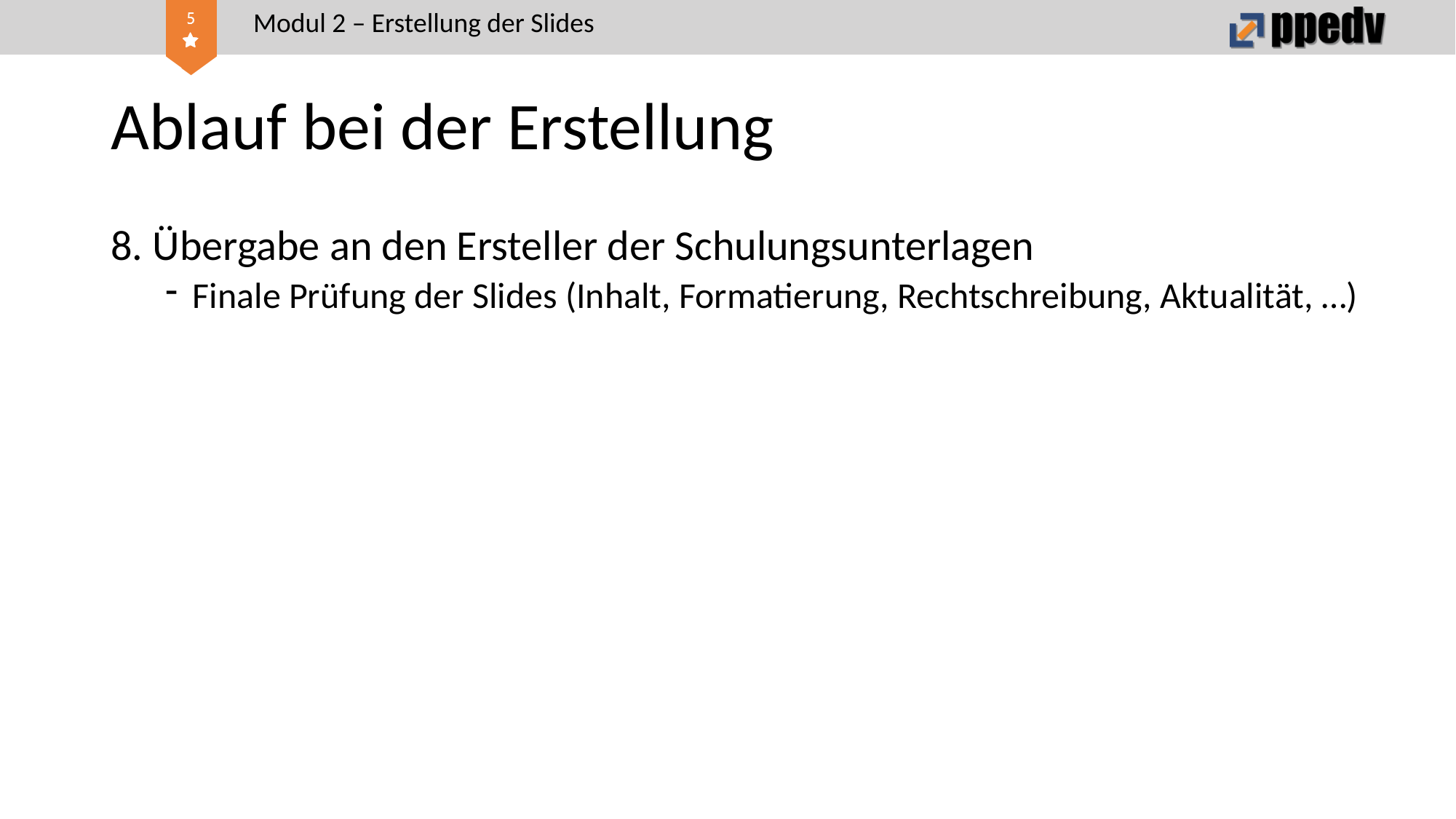

Modul 2 – Erstellung der Slides
# Ablauf bei der Erstellung
8. Übergabe an den Ersteller der Schulungsunterlagen
Finale Prüfung der Slides (Inhalt, Formatierung, Rechtschreibung, Aktualität, …)